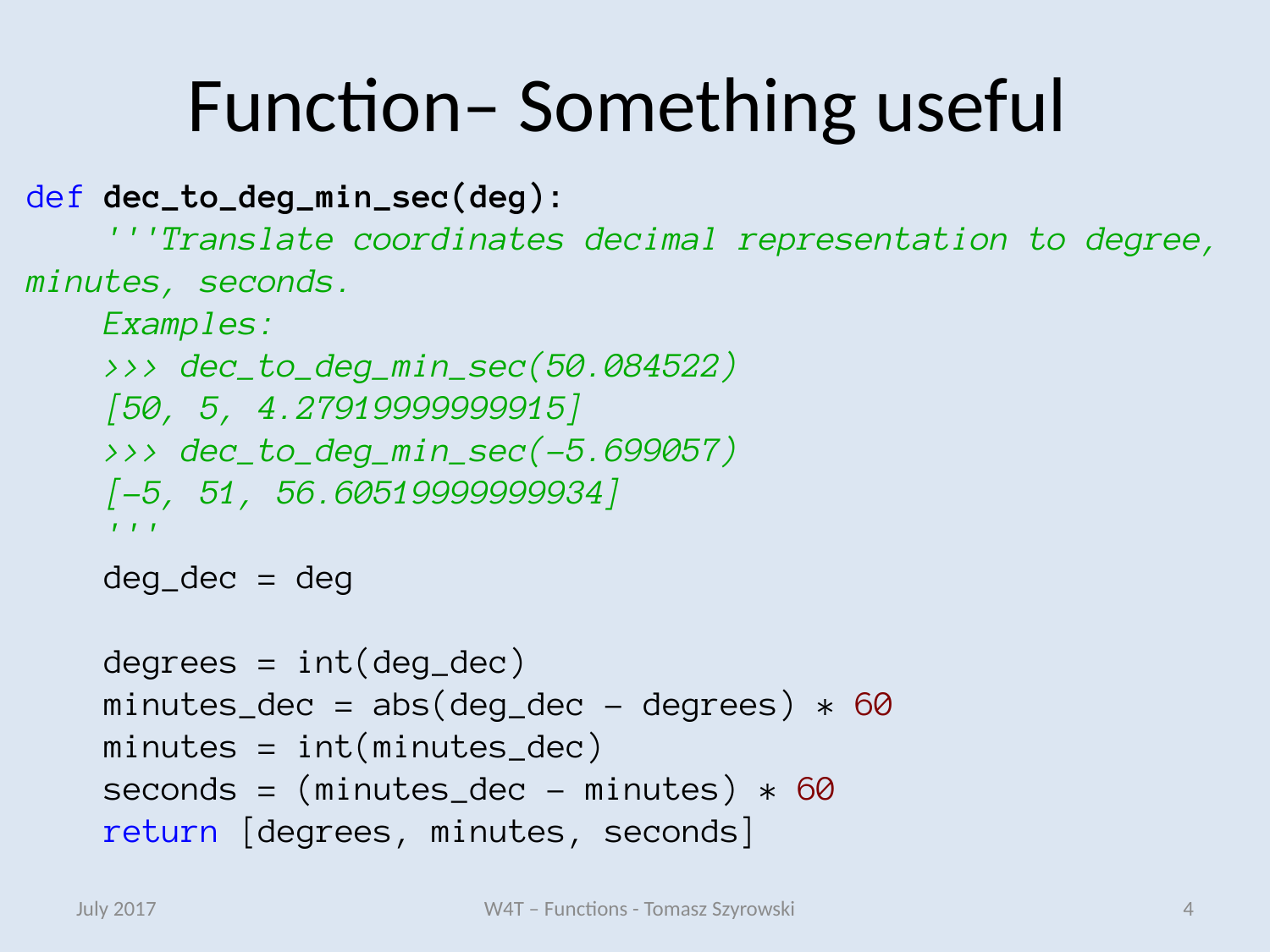

# Function– Something useful
def dec_to_deg_min_sec(deg):
    '''Translate coordinates decimal representation to degree, minutes, seconds.
    Examples:
    >>> dec_to_deg_min_sec(50.084522)
    [50, 5, 4.27919999999915]
    >>> dec_to_deg_min_sec(-5.699057)
    [-5, 51, 56.60519999999934]
    '''
    deg_dec = deg

    degrees = int(deg_dec)
    minutes_dec = abs(deg_dec - degrees) * 60
    minutes = int(minutes_dec)
    seconds = (minutes_dec - minutes) * 60
    return [degrees, minutes, seconds]
July 2017
W4T – Functions - Tomasz Szyrowski
4